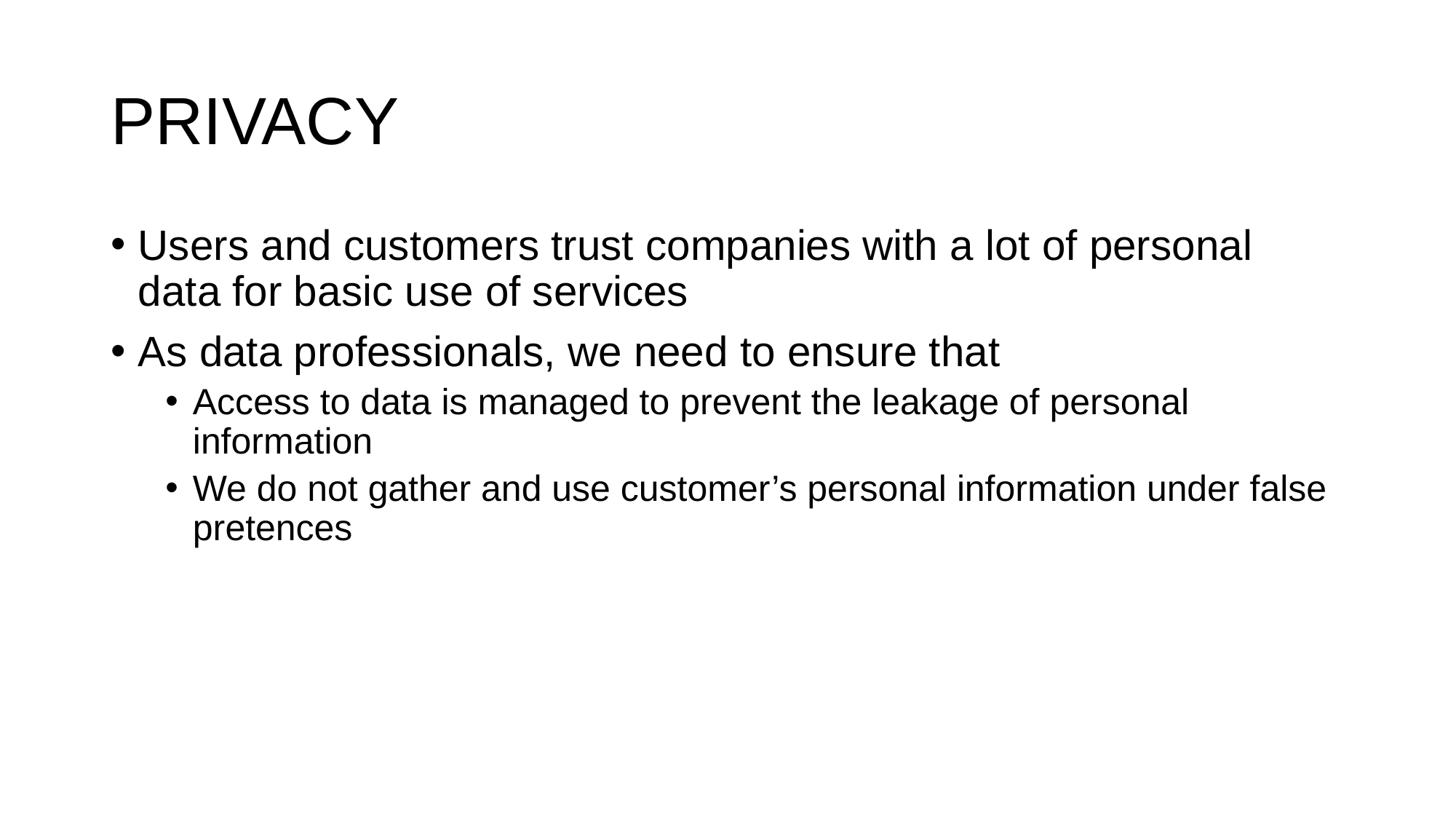

# PRIVACY
Users and customers trust companies with a lot of personal data for basic use of services
As data professionals, we need to ensure that
Access to data is managed to prevent the leakage of personal information
We do not gather and use customer’s personal information under false pretences